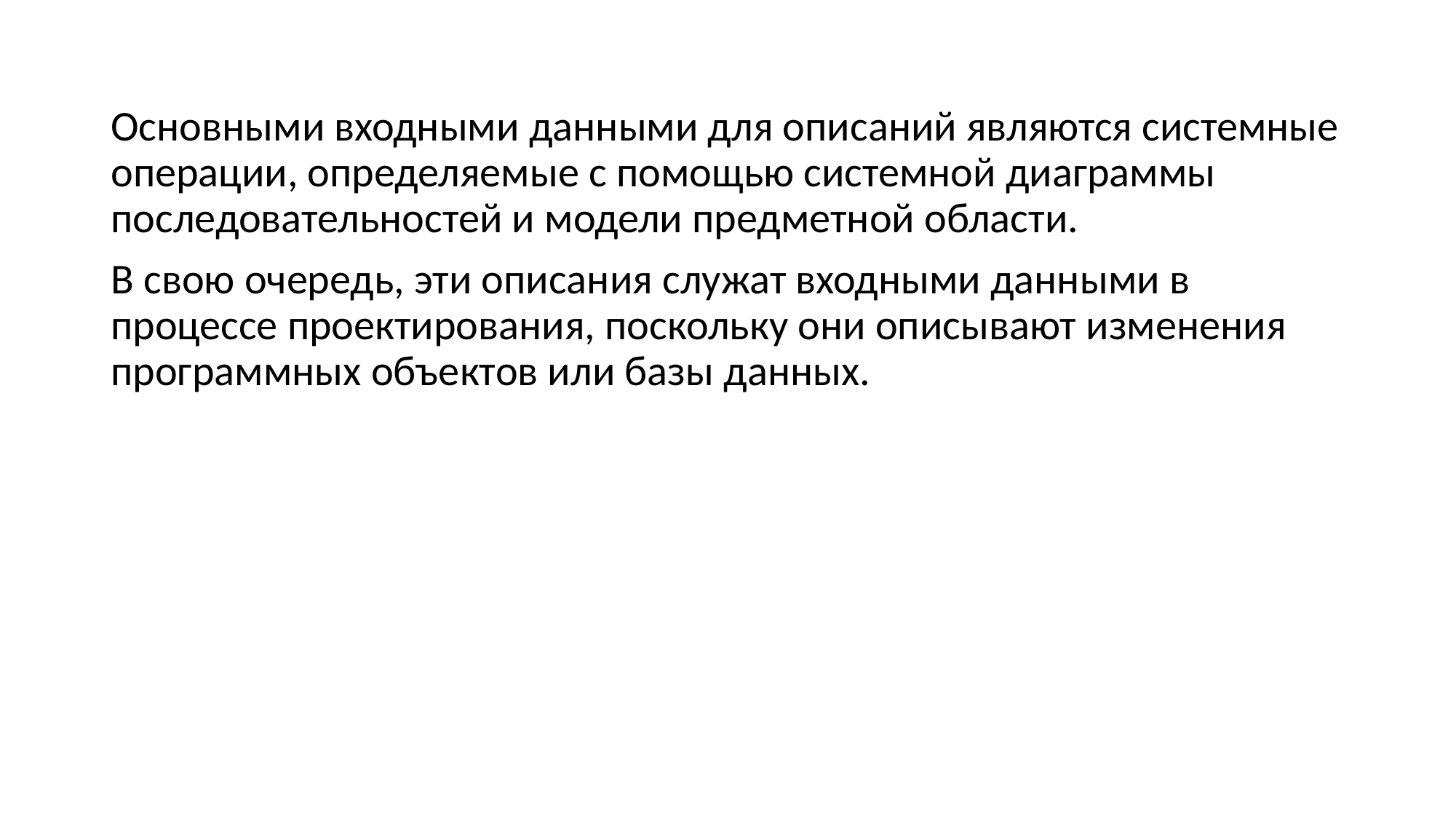

Основными входными данными для описаний являются системные операции, определяемые с помощью системной диаграммы последовательностей и модели предметной области.
В свою очередь, эти описания служат входными данными в процессе проектирования, поскольку они описывают изменения программных объектов или базы данных.